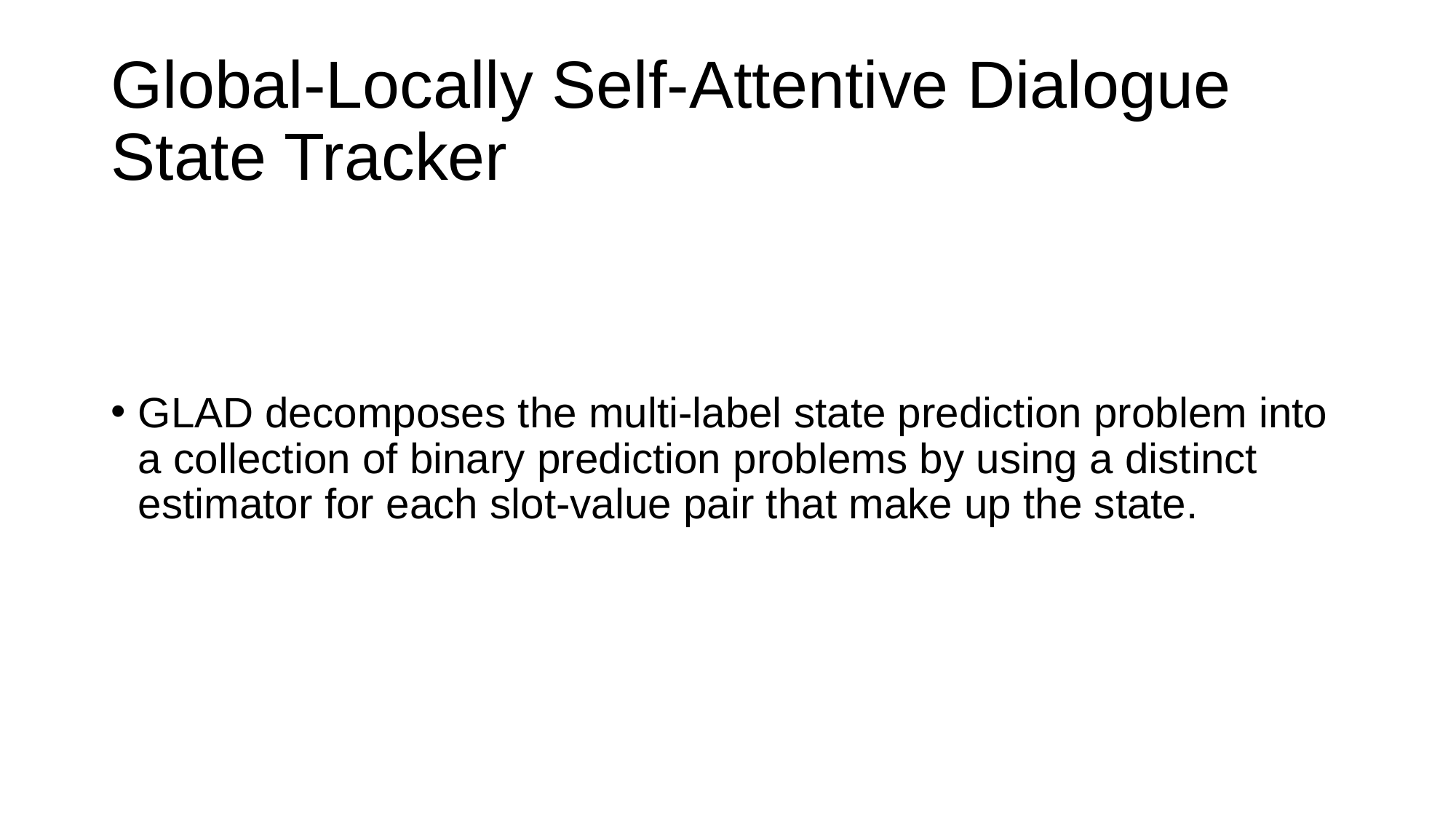

# Global-Locally Self-Attentive Dialogue State Tracker
GLAD decomposes the multi-label state prediction problem into a collection of binary prediction problems by using a distinct estimator for each slot-value pair that make up the state.